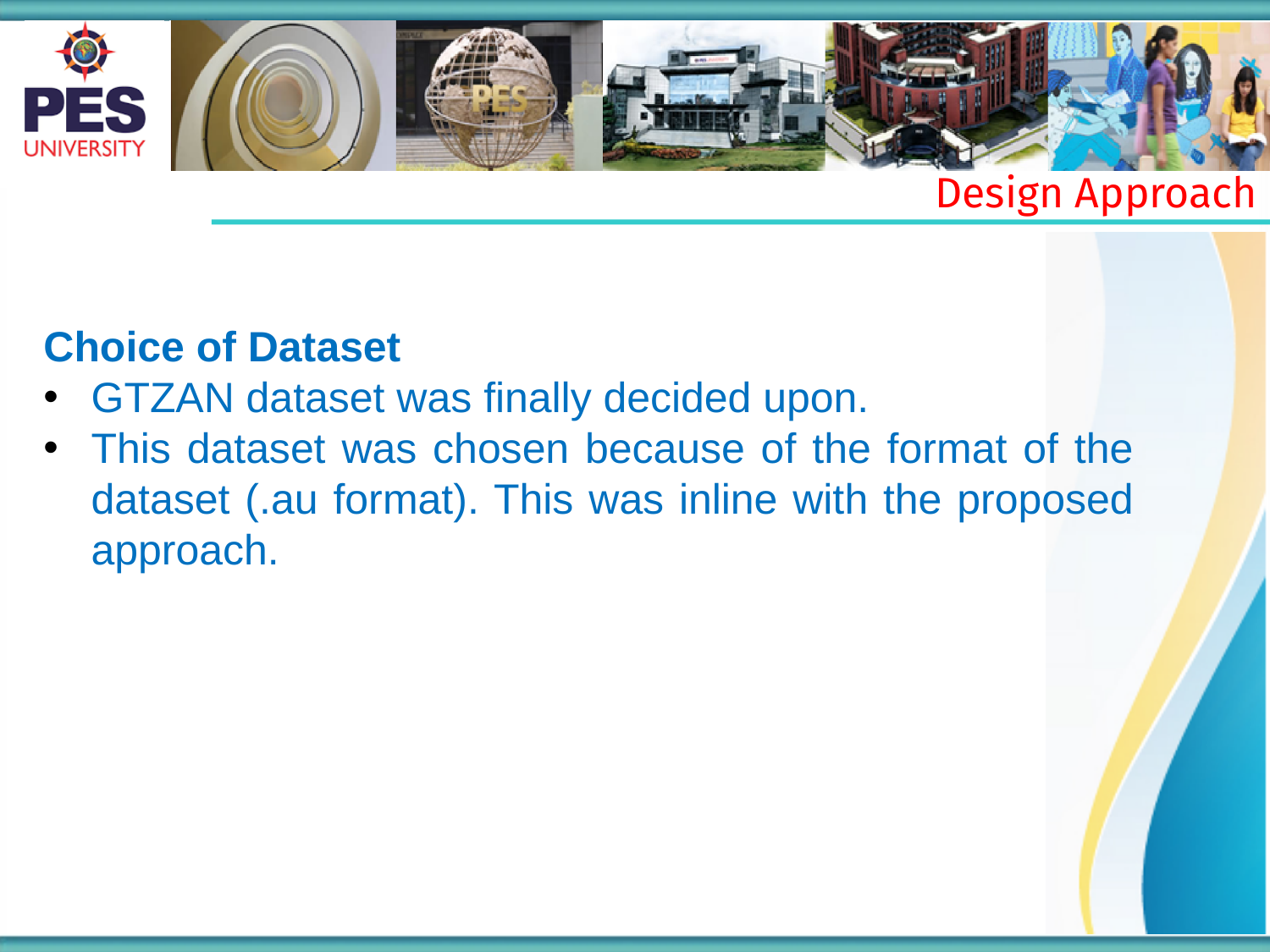

Design Approach

Choice of Dataset
GTZAN dataset was finally decided upon.
This dataset was chosen because of the format of the dataset (.au format). This was inline with the proposed approach.